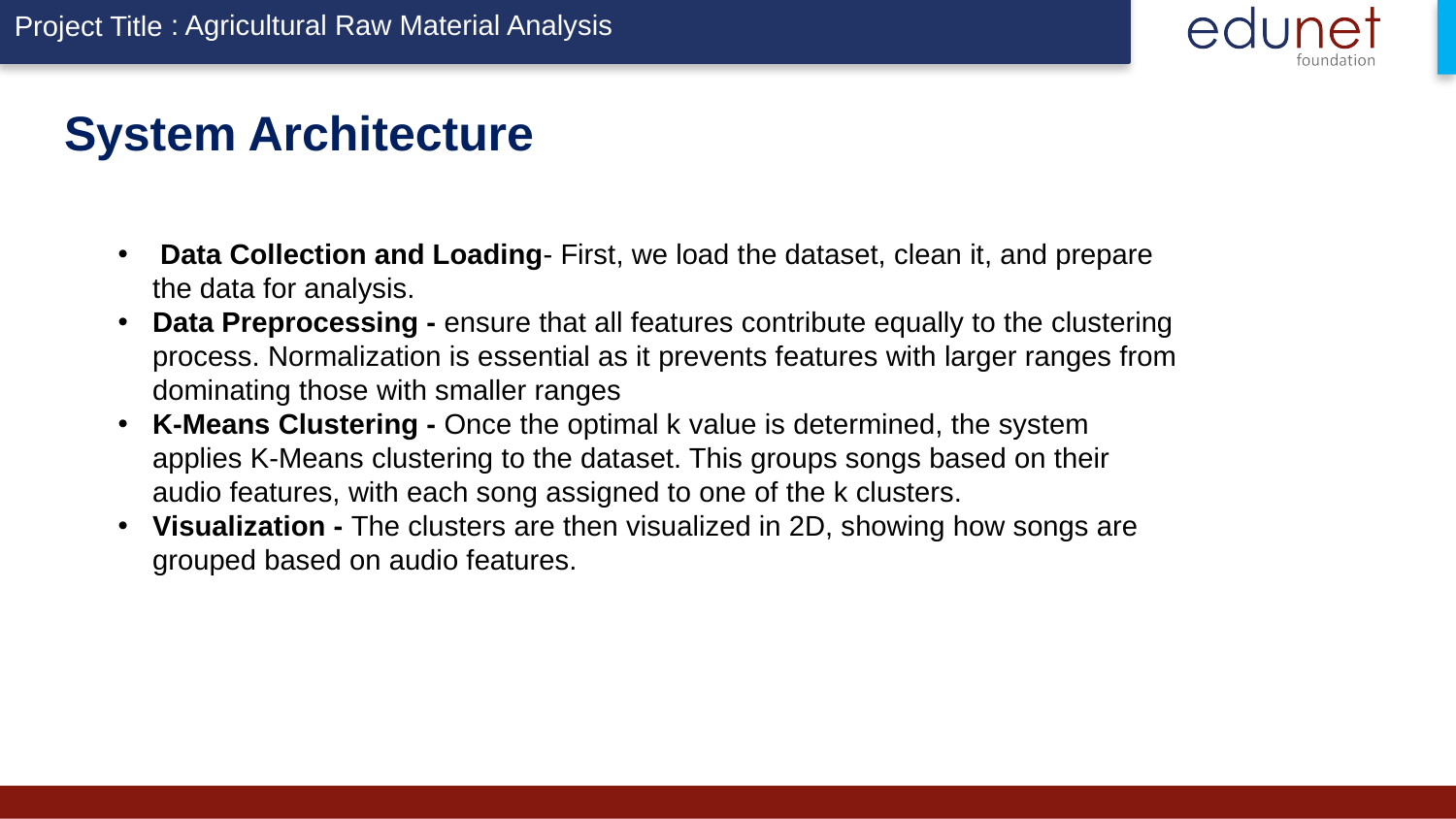

: Agricultural Raw Material Analysis
# System Architecture
 Data Collection and Loading- First, we load the dataset, clean it, and prepare the data for analysis.
Data Preprocessing - ensure that all features contribute equally to the clustering process. Normalization is essential as it prevents features with larger ranges from dominating those with smaller ranges
K-Means Clustering - Once the optimal k value is determined, the system applies K-Means clustering to the dataset. This groups songs based on their audio features, with each song assigned to one of the k clusters.
Visualization - The clusters are then visualized in 2D, showing how songs are grouped based on audio features.